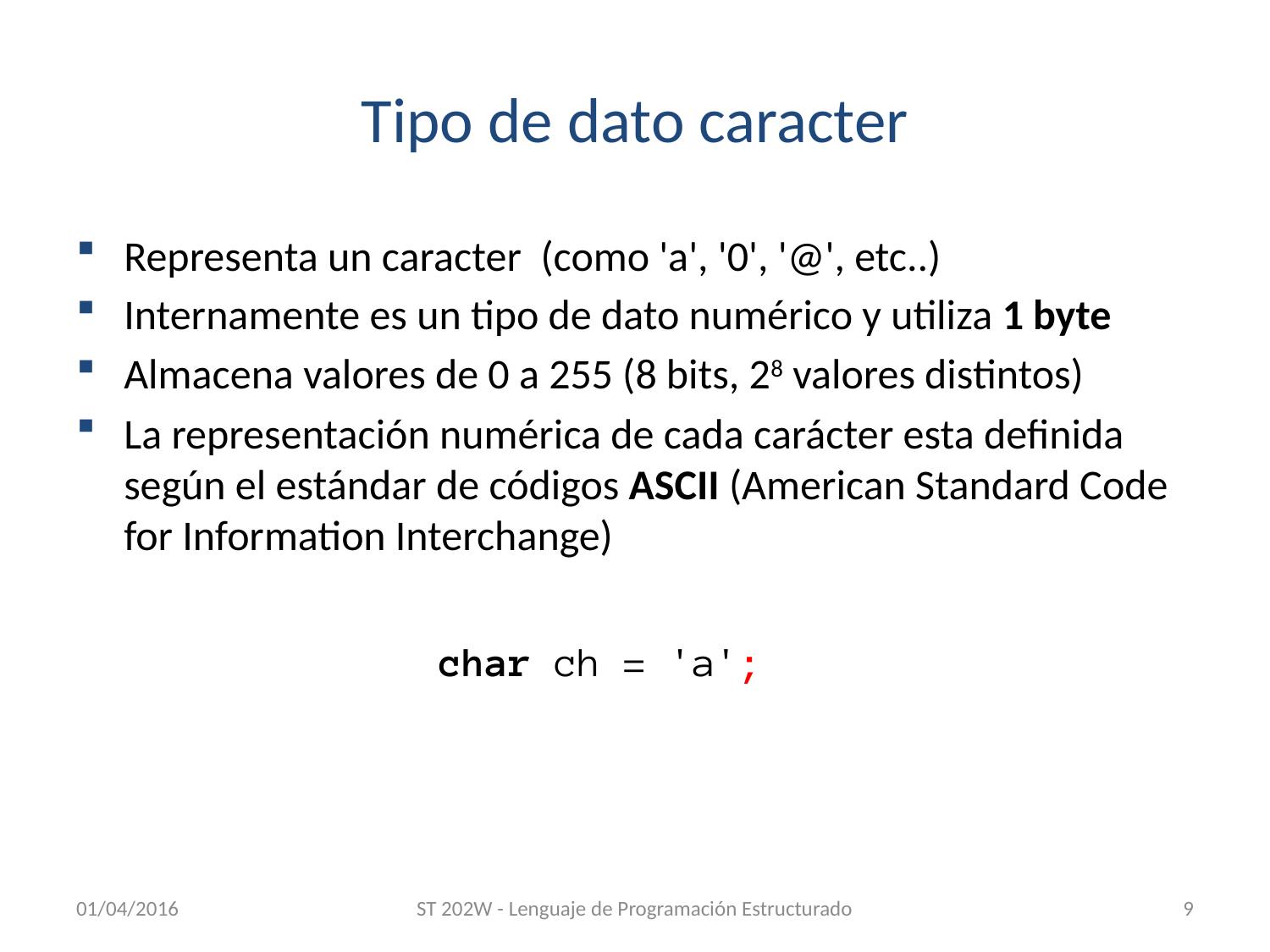

# Tipo de dato caracter
Representa un caracter  (como 'a', '0', '@', etc..)
Internamente es un tipo de dato numérico y utiliza 1 byte
Almacena valores de 0 a 255 (8 bits, 28 valores distintos)
La representación numérica de cada carácter esta definida según el estándar de códigos ASCII (American Standard Code for Information Interchange)
char ch = 'a';
01/04/2016
ST 202W - Lenguaje de Programación Estructurado
9